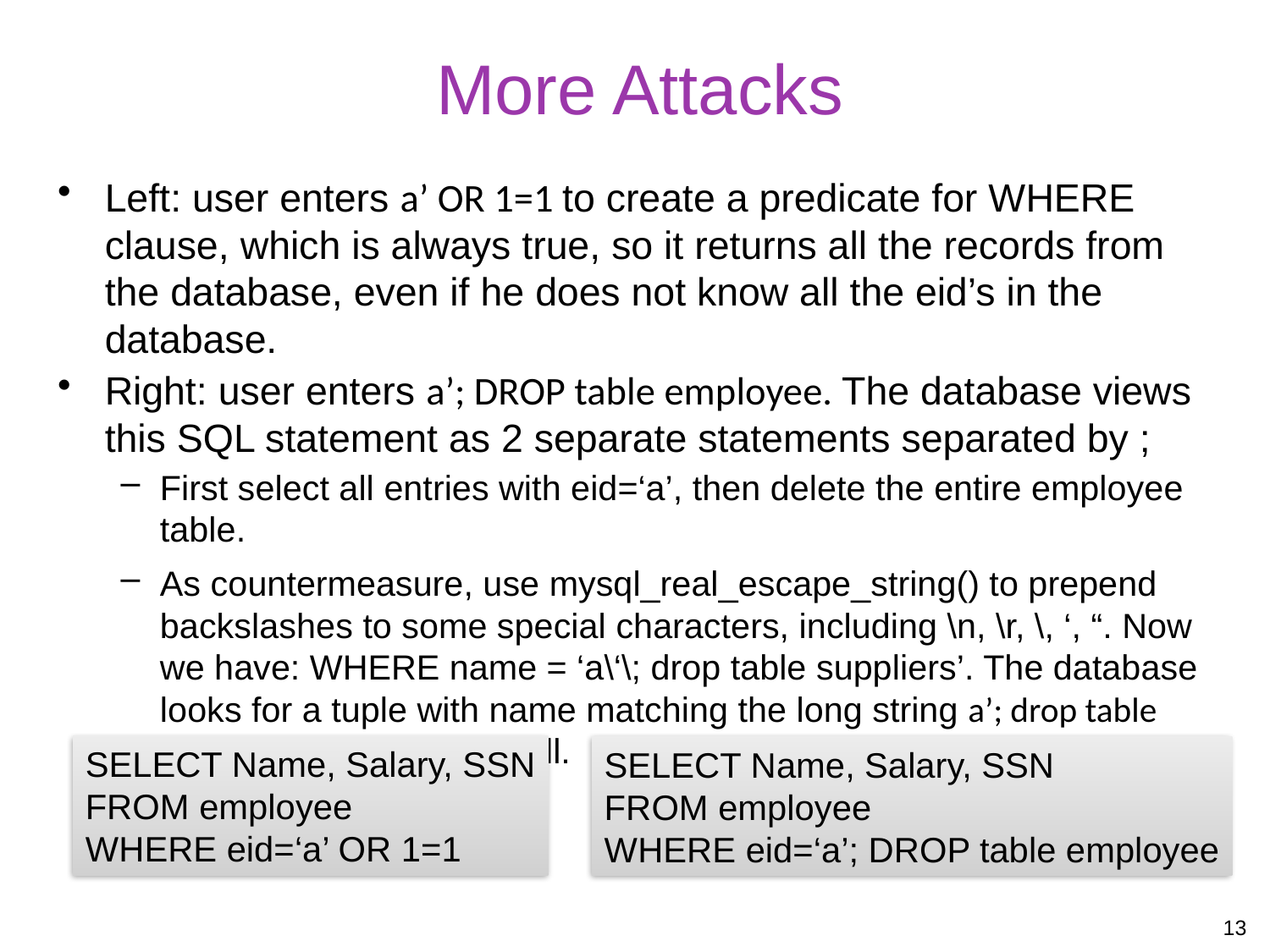

# More Attacks
Left: user enters a’ OR 1=1 to create a predicate for WHERE clause, which is always true, so it returns all the records from the database, even if he does not know all the eid’s in the database.
Right: user enters a’; DROP table employee. The database views this SQL statement as 2 separate statements separated by ;
First select all entries with eid=‘a’, then delete the entire employee table.
As countermeasure, use mysql_real_escape_string() to prepend backslashes to some special characters, including \n, \r, \, ‘, “. Now we have: WHERE name = ‘a\‘\; drop table suppliers’. The database looks for a tuple with name matching the long string a’; drop table employee, and returns null.

SELECT Name, Salary, SSN
FROM employee
WHERE eid=‘a’ OR 1=1
SELECT Name, Salary, SSN
FROM employee
WHERE eid=‘a’; DROP table employee
13